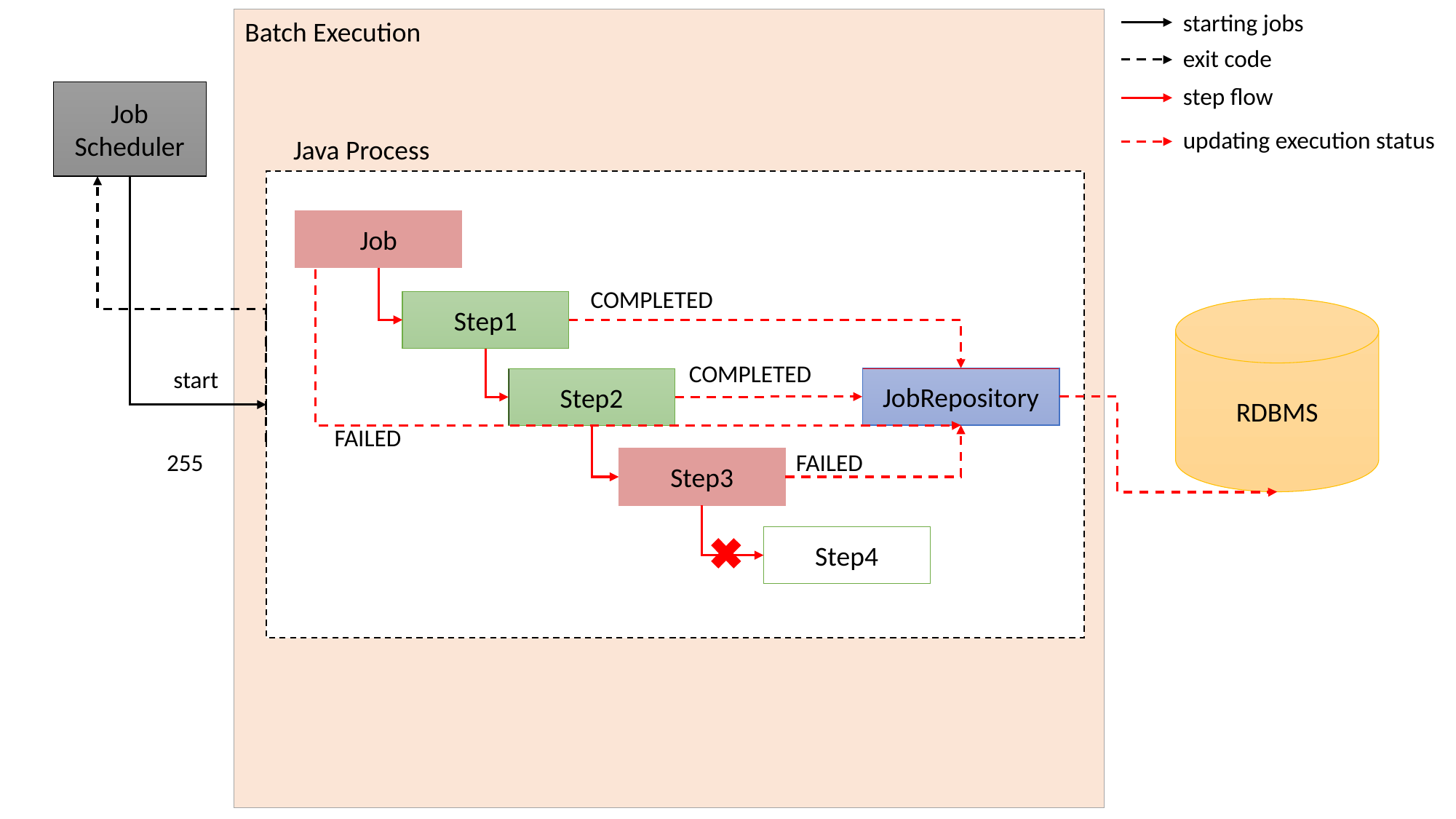

starting jobs
Batch Execution
exit code
step flow
Job
Scheduler
updating execution status
Java Process

Job
COMPLETED
Step1
RDBMS
COMPLETED
start
JobRepository
Step2
FAILED
255
FAILED
Step3
Step4